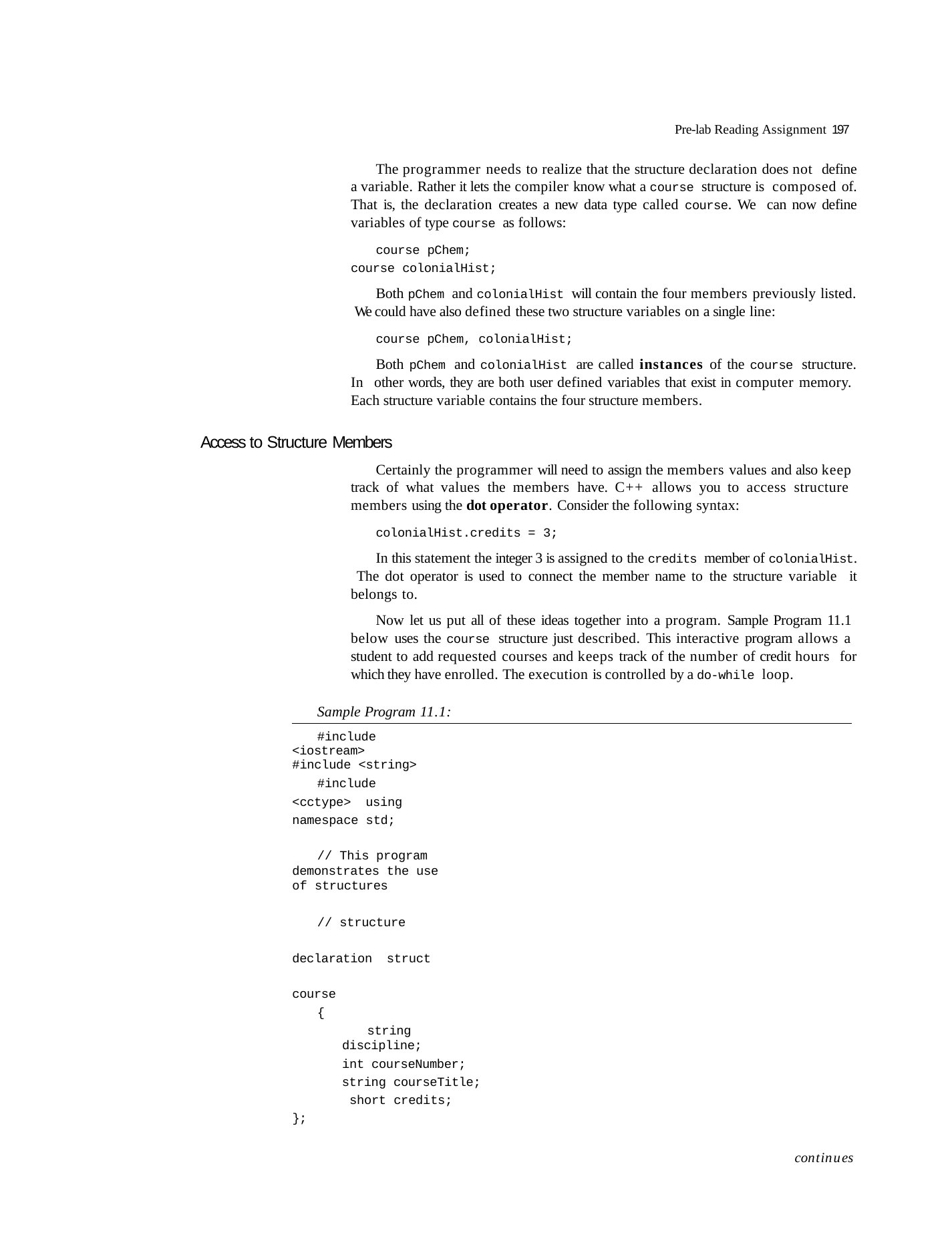

Pre-lab Reading Assignment 197

The programmer needs to realize that the structure declaration does not  define a variable. Rather it lets the compiler know what a course structure is  composed of. That is, the declaration creates a new data type called course. We  can now define variables of type course as follows:
course pChem;  course colonialHist;
Both pChem and colonialHist will contain the four members previously listed.  We could have also defined these two structure variables on a single line:
course pChem, colonialHist;
Both pChem and colonialHist are called instances of the course structure. In  other words, they are both user defined variables that exist in computer memory.  Each structure variable contains the four structure members.

Access to Structure Members
Certainly the programmer will need to assign the members values and also keep  track of what values the members have. C++ allows you to access structure  members using the dot operator. Consider the following syntax:
colonialHist.credits = 3;
In this statement the integer 3 is assigned to the credits member of colonialHist.  The dot operator is used to connect the member name to the structure variable  it belongs to.
Now let us put all of these ideas together into a program. Sample Program 11.1  below uses the course structure just described. This interactive program allows a  student to add requested courses and keeps track of the number of credit hours  for which they have enrolled. The execution is controlled by a do-while loop.

Sample Program 11.1:
#include <iostream>  #include <string>
#include <cctype>  using namespace std;

// This program demonstrates the use of structures
// structure declaration  struct course
{
string discipline;
int courseNumber;  string courseTitle;  short credits;
};

continues